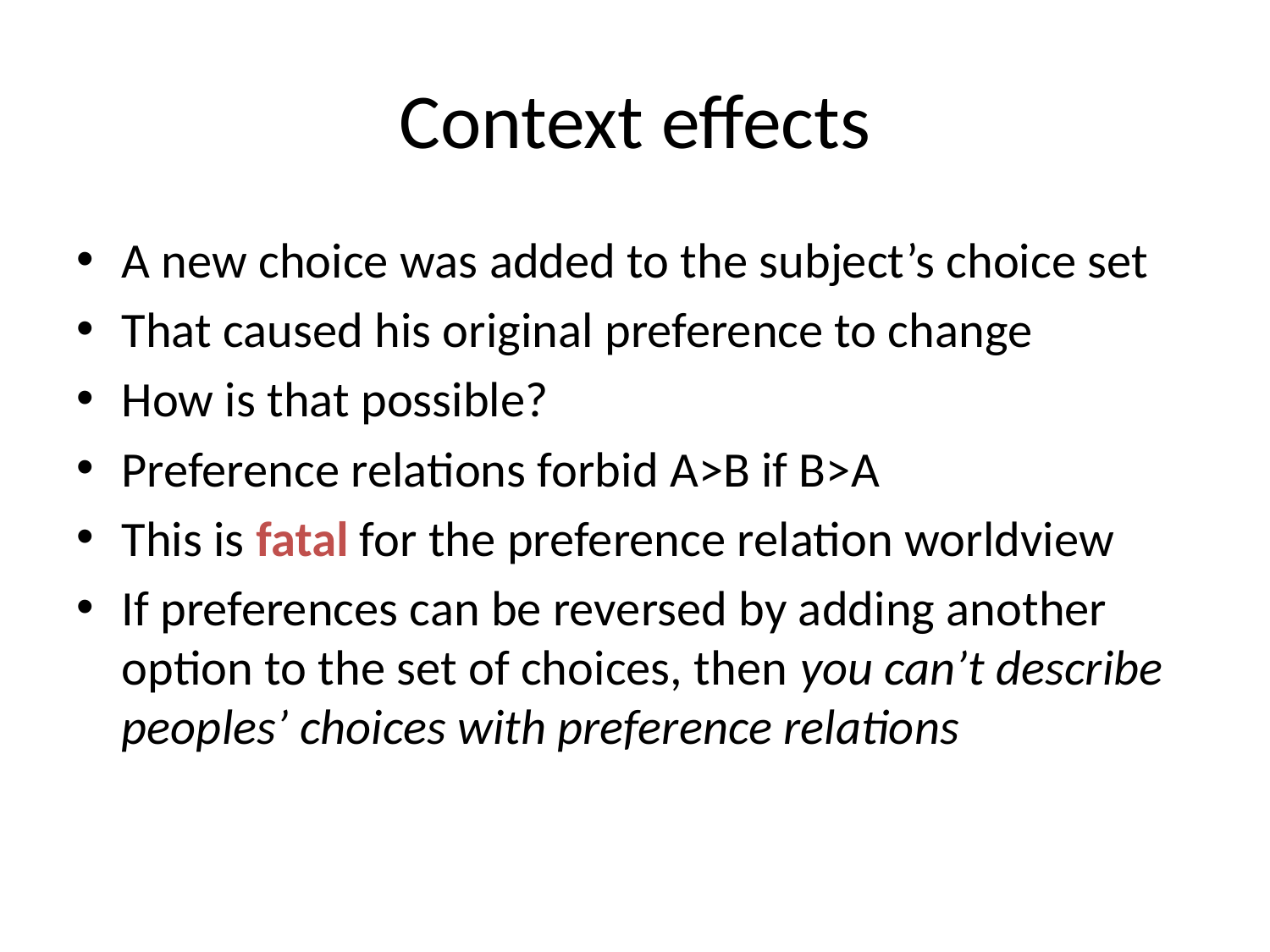

# Context effects
A new choice was added to the subject’s choice set
That caused his original preference to change
How is that possible?
Preference relations forbid A>B if B>A
This is fatal for the preference relation worldview
If preferences can be reversed by adding another option to the set of choices, then you can’t describe peoples’ choices with preference relations